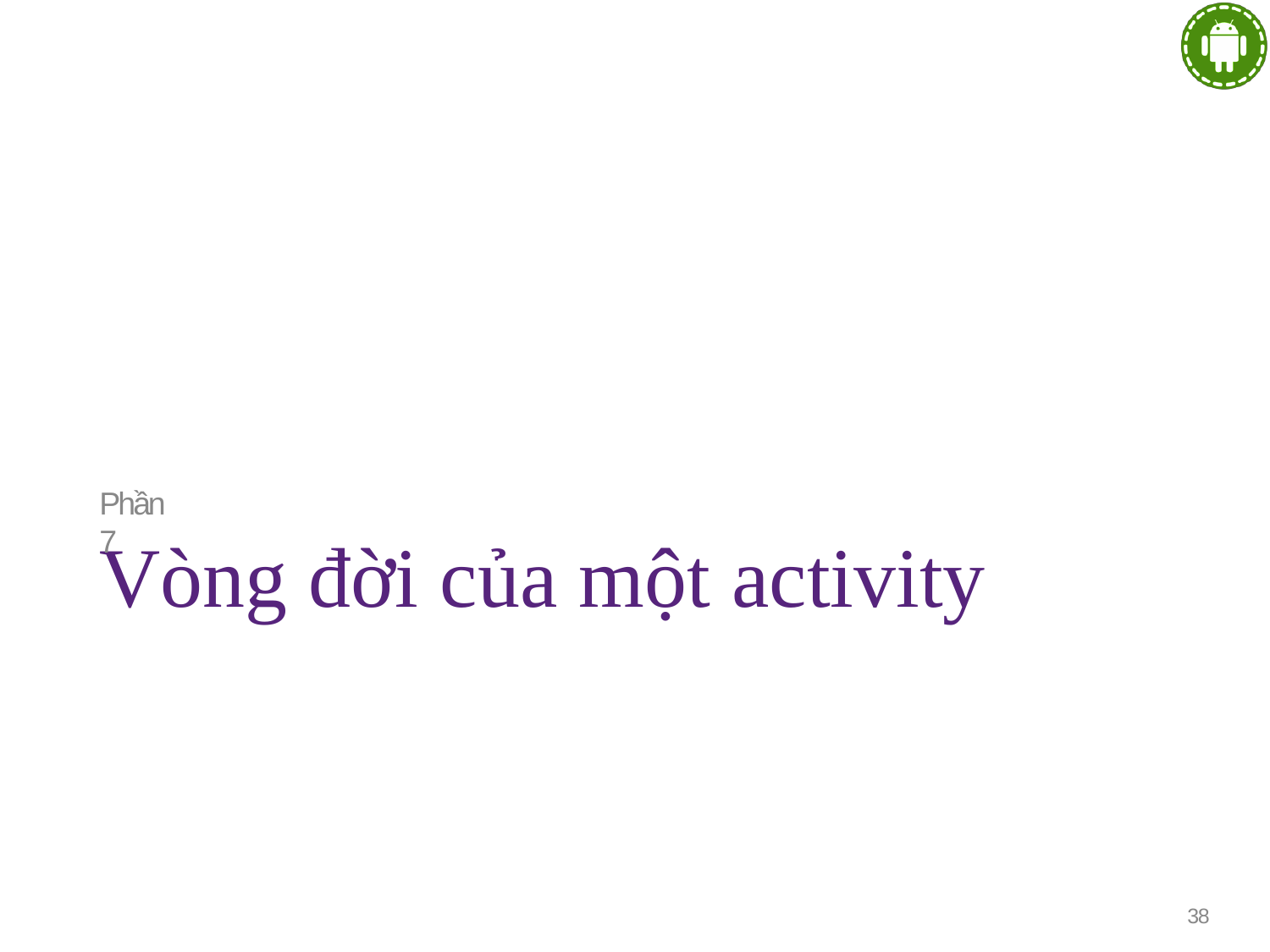

Phần 7
# Vòng đời của một activity
38